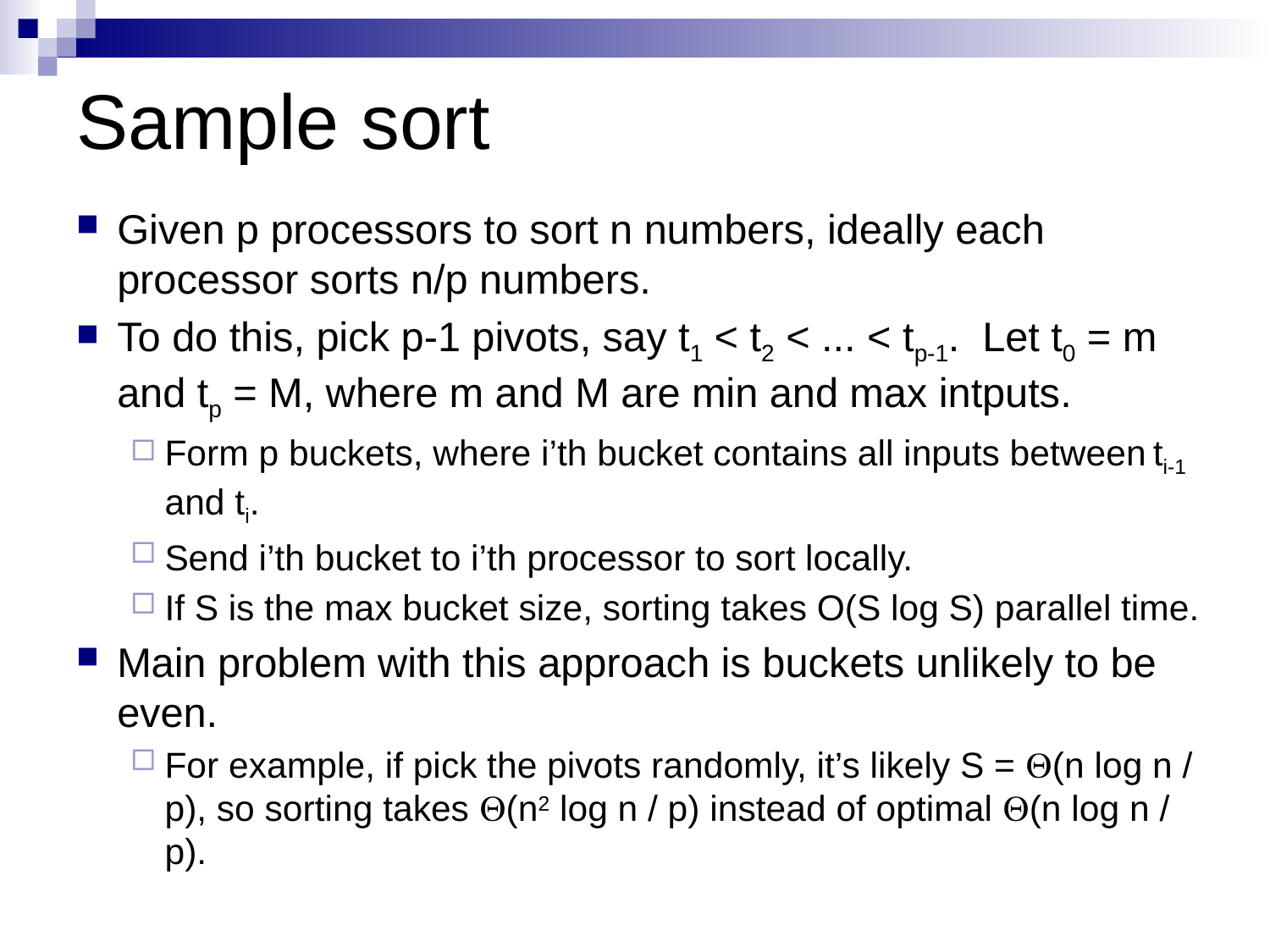

# Sample sort
Given p processors to sort n numbers, ideally each processor sorts n/p numbers.
To do this, pick p-1 pivots, say t1 < t2 < ... < tp-1.  Let t0 = m and tp = M, where m and M are min and max intputs.
Form p buckets, where i’th bucket contains all inputs between ti-1 and ti.
Send i’th bucket to i’th processor to sort locally.
If S is the max bucket size, sorting takes O(S log S) parallel time.
Main problem with this approach is buckets unlikely to be even.
For example, if pick the pivots randomly, it’s likely S = Θ(n log n / p), so sorting takes Θ(n2 log n / p) instead of optimal Θ(n log n / p).